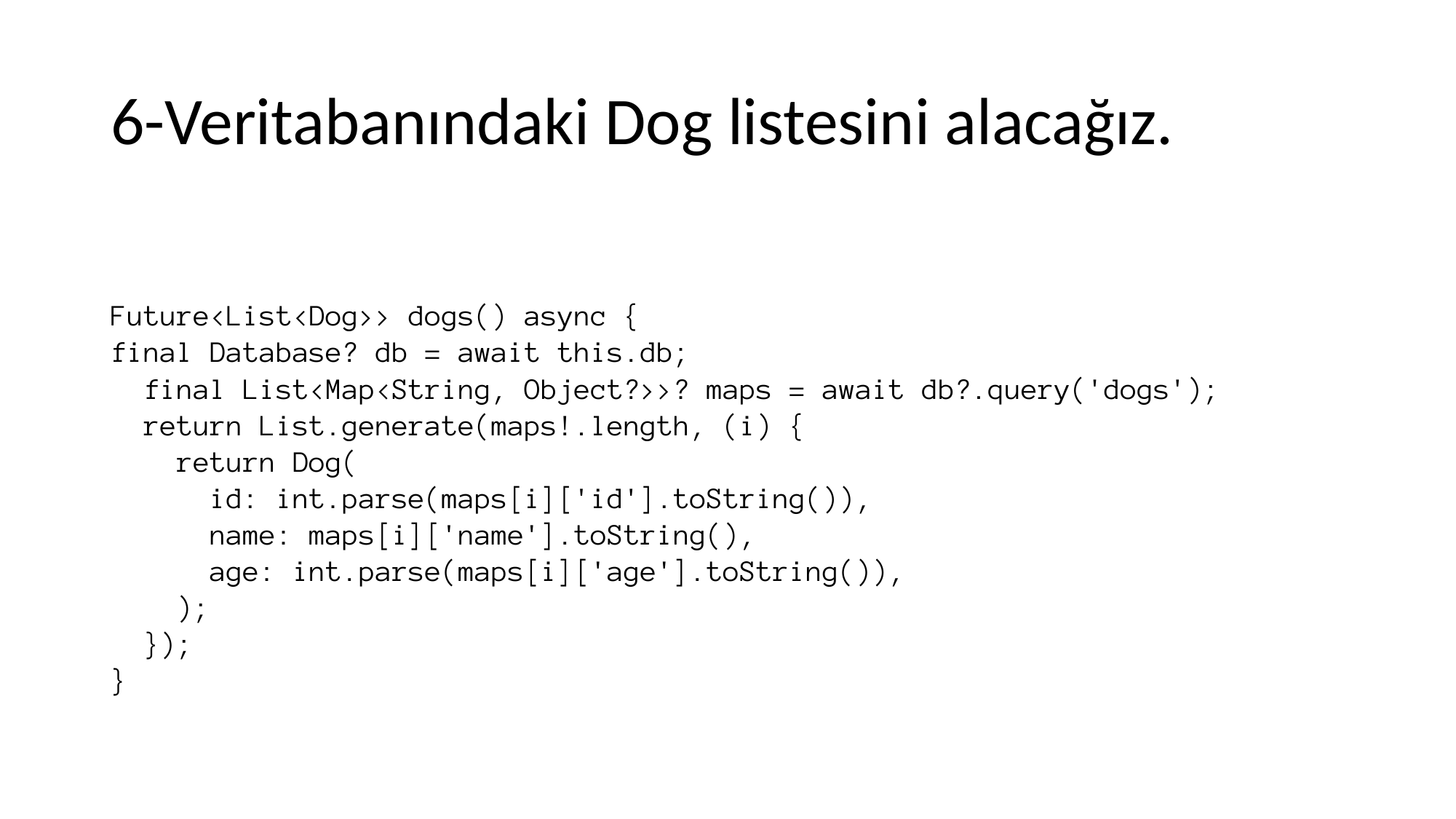

# 6-Veritabanındaki Dog listesini alacağız.
Future<List<Dog>> dogs() async {
final Database? db = await this.db;
  final List<Map<String, Object?>>? maps = await db?.query('dogs');
  return List.generate(maps!.length, (i) {
    return Dog(
      id: int.parse(maps[i]['id'].toString()),
      name: maps[i]['name'].toString(),
      age: int.parse(maps[i]['age'].toString()),
    );
  });
}